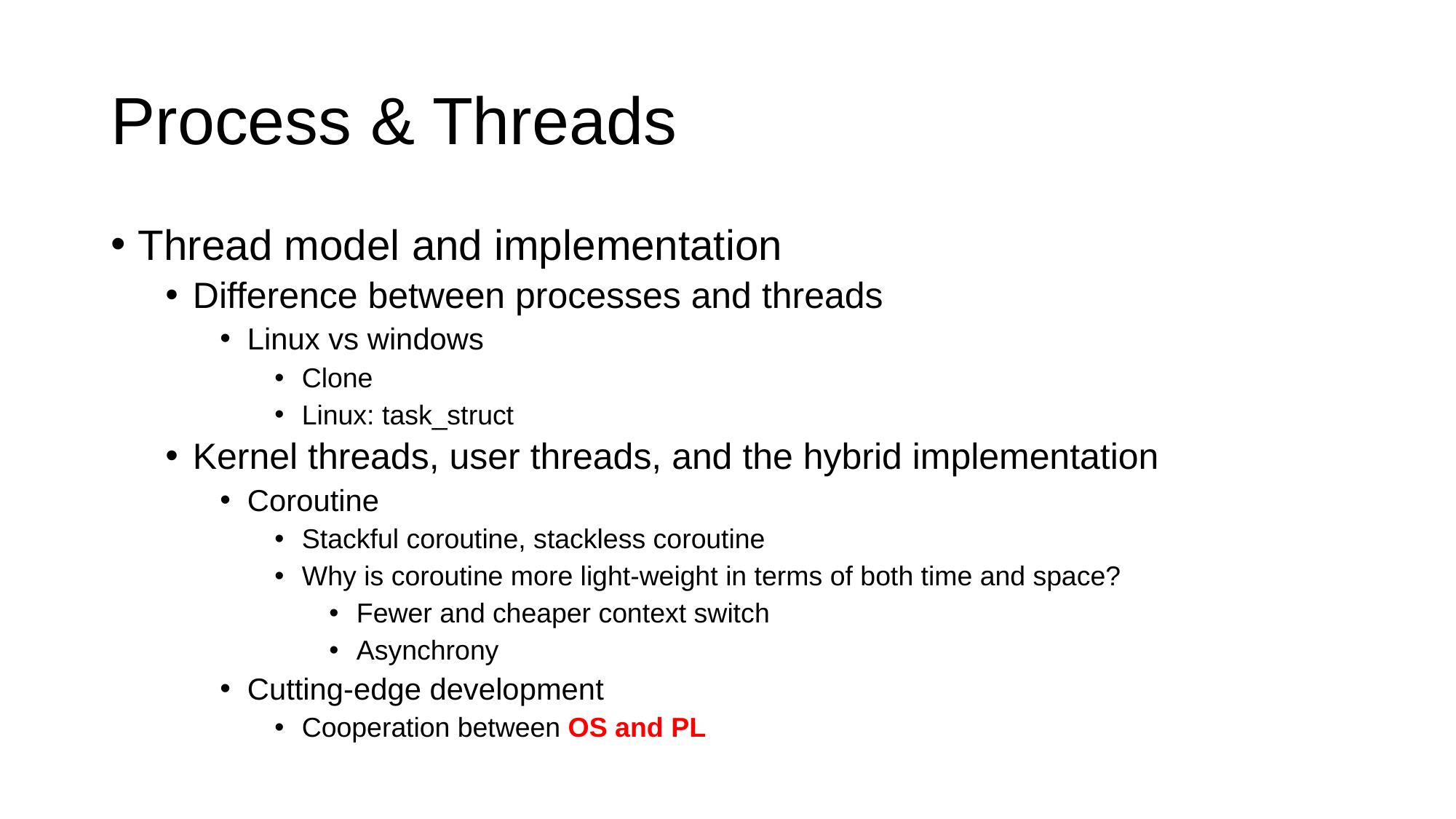

# Process & Threads
Thread model and implementation
Difference between processes and threads
Linux vs windows
Clone
Linux: task_struct
Kernel threads, user threads, and the hybrid implementation
Coroutine
Stackful coroutine, stackless coroutine
Why is coroutine more light-weight in terms of both time and space?
Fewer and cheaper context switch
Asynchrony
Cutting-edge development
Cooperation between OS and PL